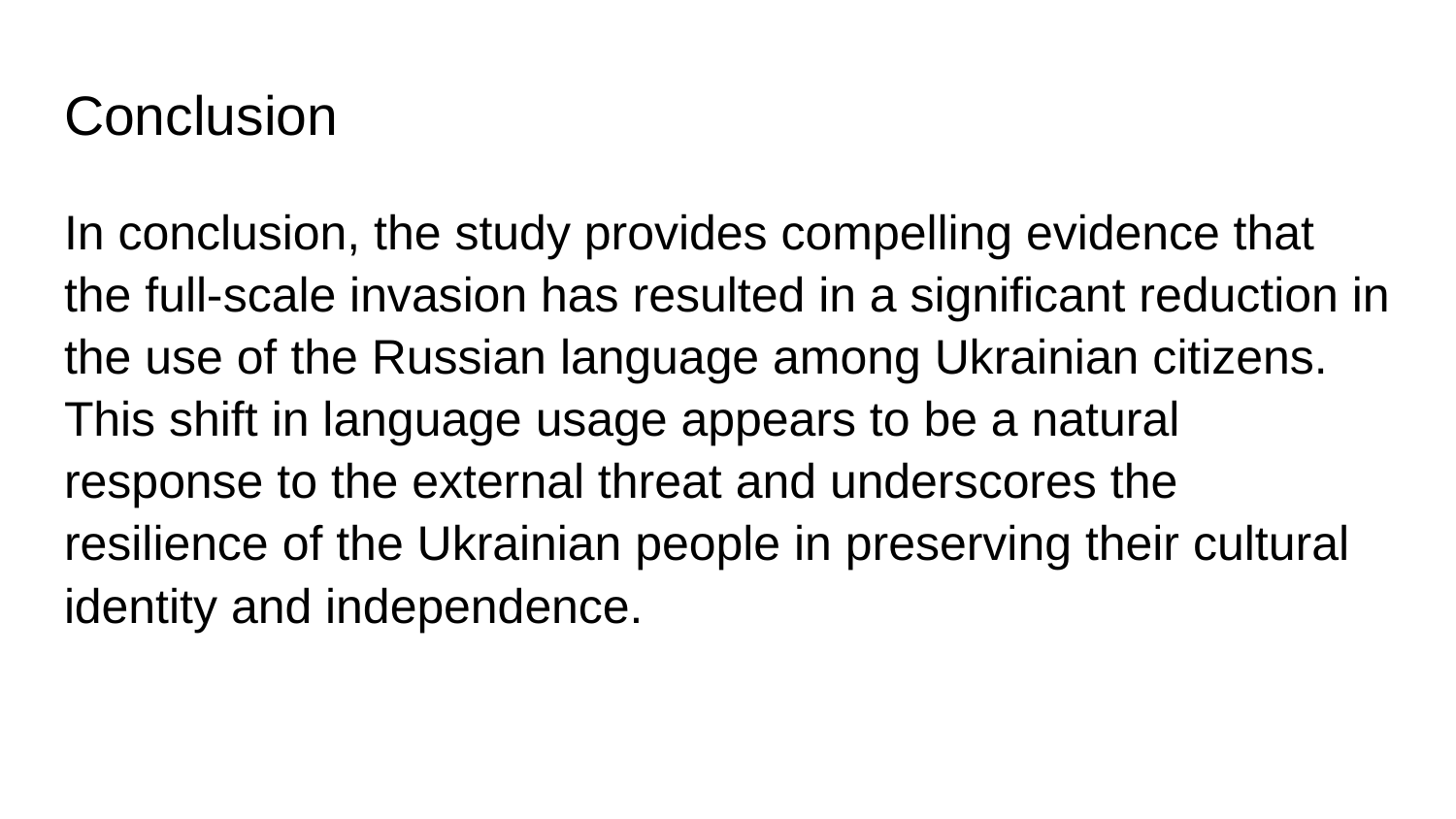

# Conclusion
In conclusion, the study provides compelling evidence that the full-scale invasion has resulted in a significant reduction in the use of the Russian language among Ukrainian citizens. This shift in language usage appears to be a natural response to the external threat and underscores the resilience of the Ukrainian people in preserving their cultural identity and independence.